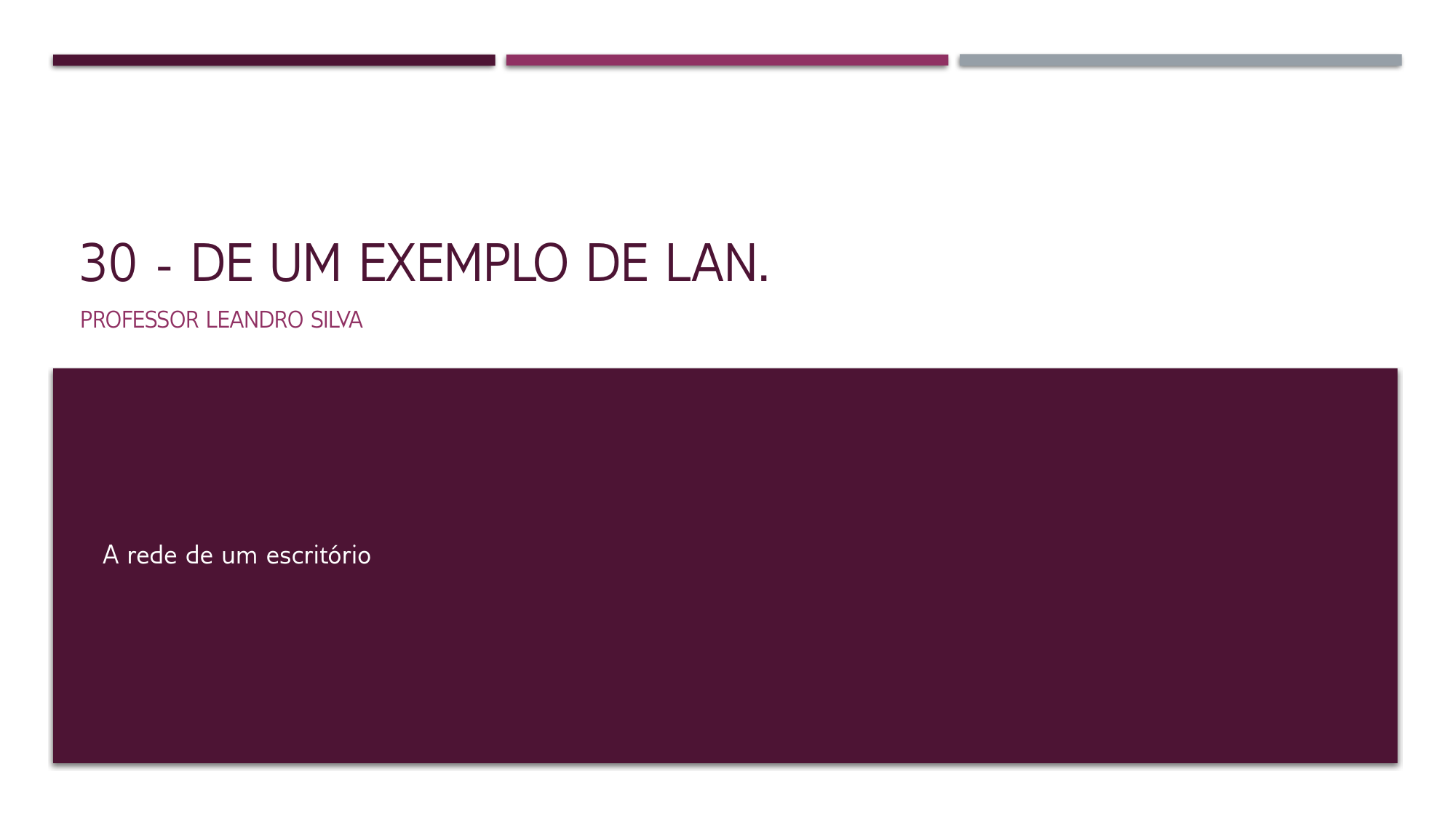

# 30 - De um exemplo de Lan.
Professor Leandro Silva
A rede de um escritório